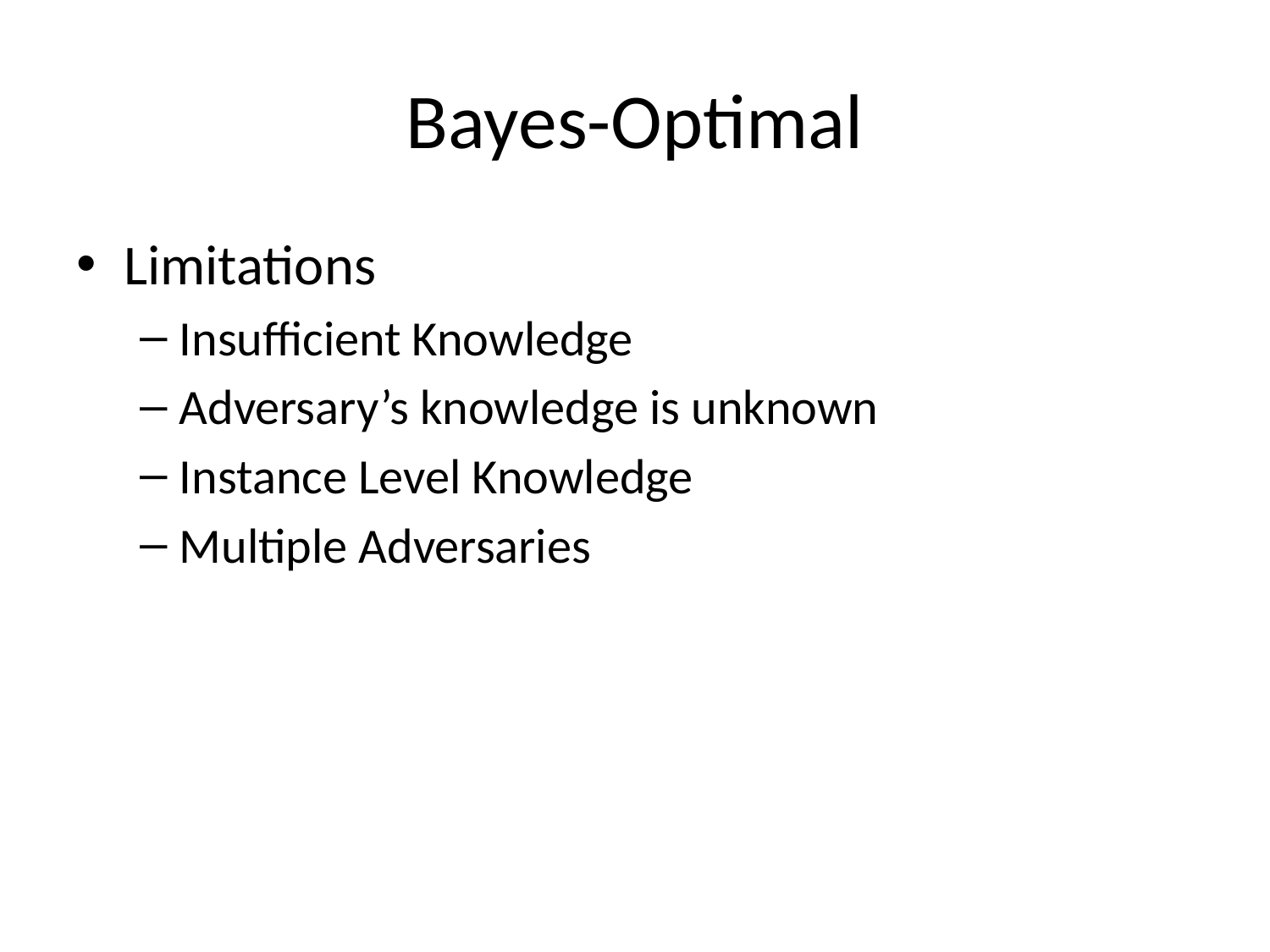

# Bayes-Optimal
Limitations
Insufficient Knowledge
Adversary’s knowledge is unknown
Instance Level Knowledge
Multiple Adversaries